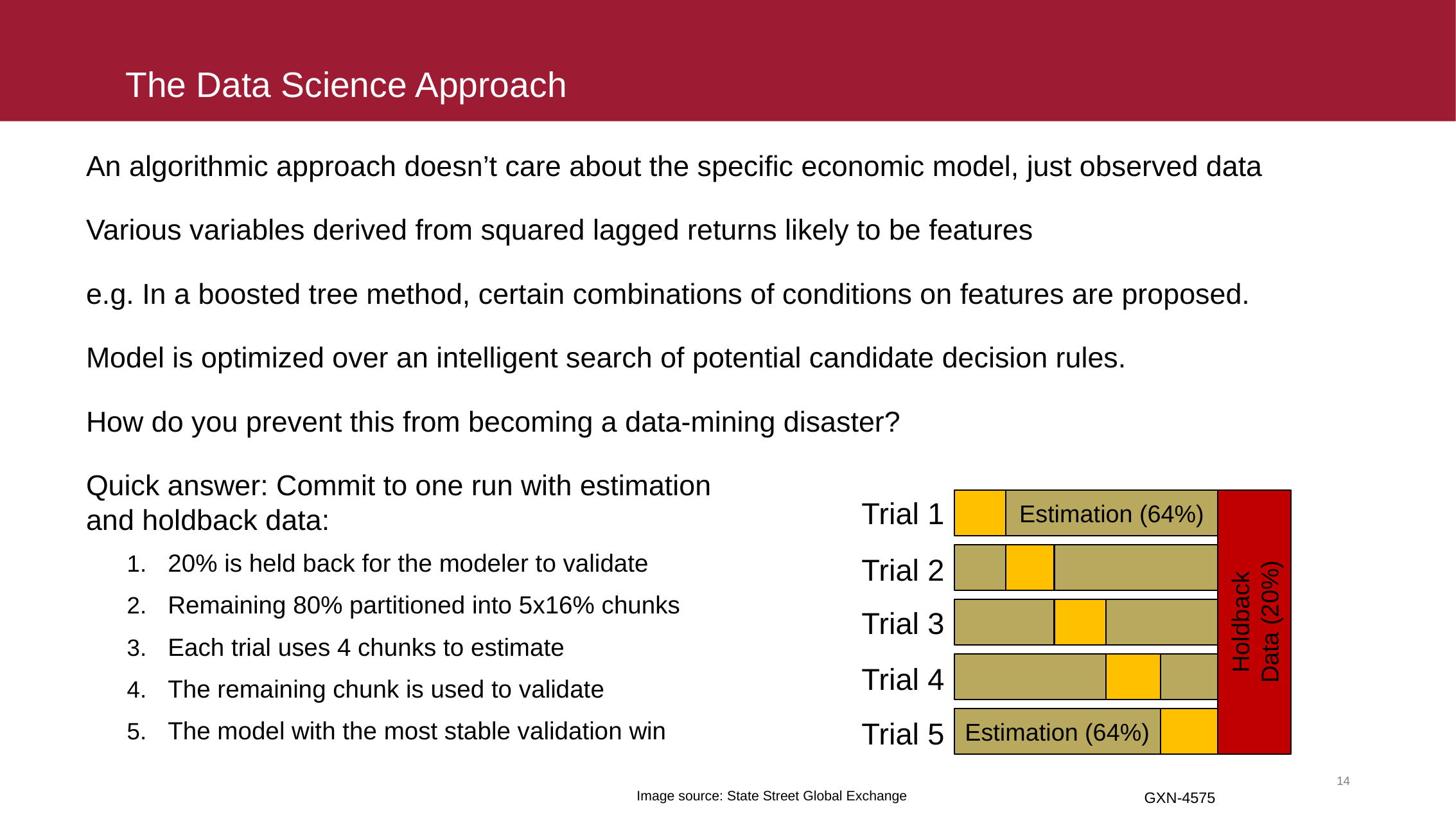

# The Data Science Approach
An algorithmic approach doesn’t care about the specific economic model, just observed data
Various variables derived from squared lagged returns likely to be features
e.g. In a boosted tree method, certain combinations of conditions on features are proposed.
Model is optimized over an intelligent search of potential candidate decision rules.
How do you prevent this from becoming a data-mining disaster?
Quick answer: Commit to one run with estimation
and holdback data:
20% is held back for the modeler to validate
Remaining 80% partitioned into 5x16% chunks
Each trial uses 4 chunks to estimate
The remaining chunk is used to validate
The model with the most stable validation win
Trial 1
Holdback
Data (20%)

Estimation (64%)

Estimation (64%)

Trial 2
Trial 3
Trial 4
Trial 5
Image source: State Street Global Exchange
GXN-4575